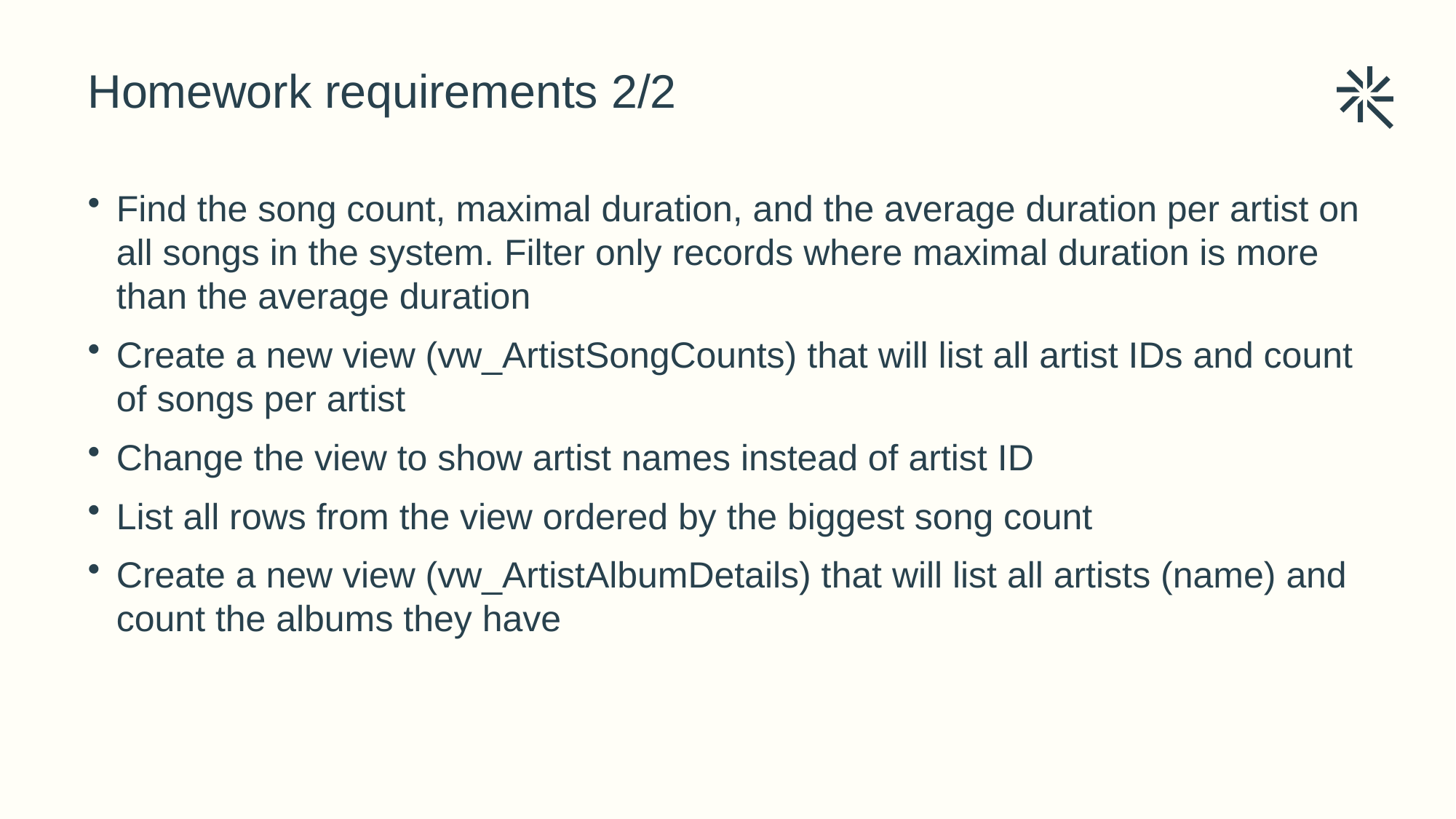

# Homework requirements 2/2
Find the song count, maximal duration, and the average duration per artist on all songs in the system. Filter only records where maximal duration is more than the average duration
Create a new view (vw_ArtistSongCounts) that will list all artist IDs and count of songs per artist
Change the view to show artist names instead of artist ID
List all rows from the view ordered by the biggest song count
Create a new view (vw_ArtistAlbumDetails) that will list all artists (name) and count the albums they have